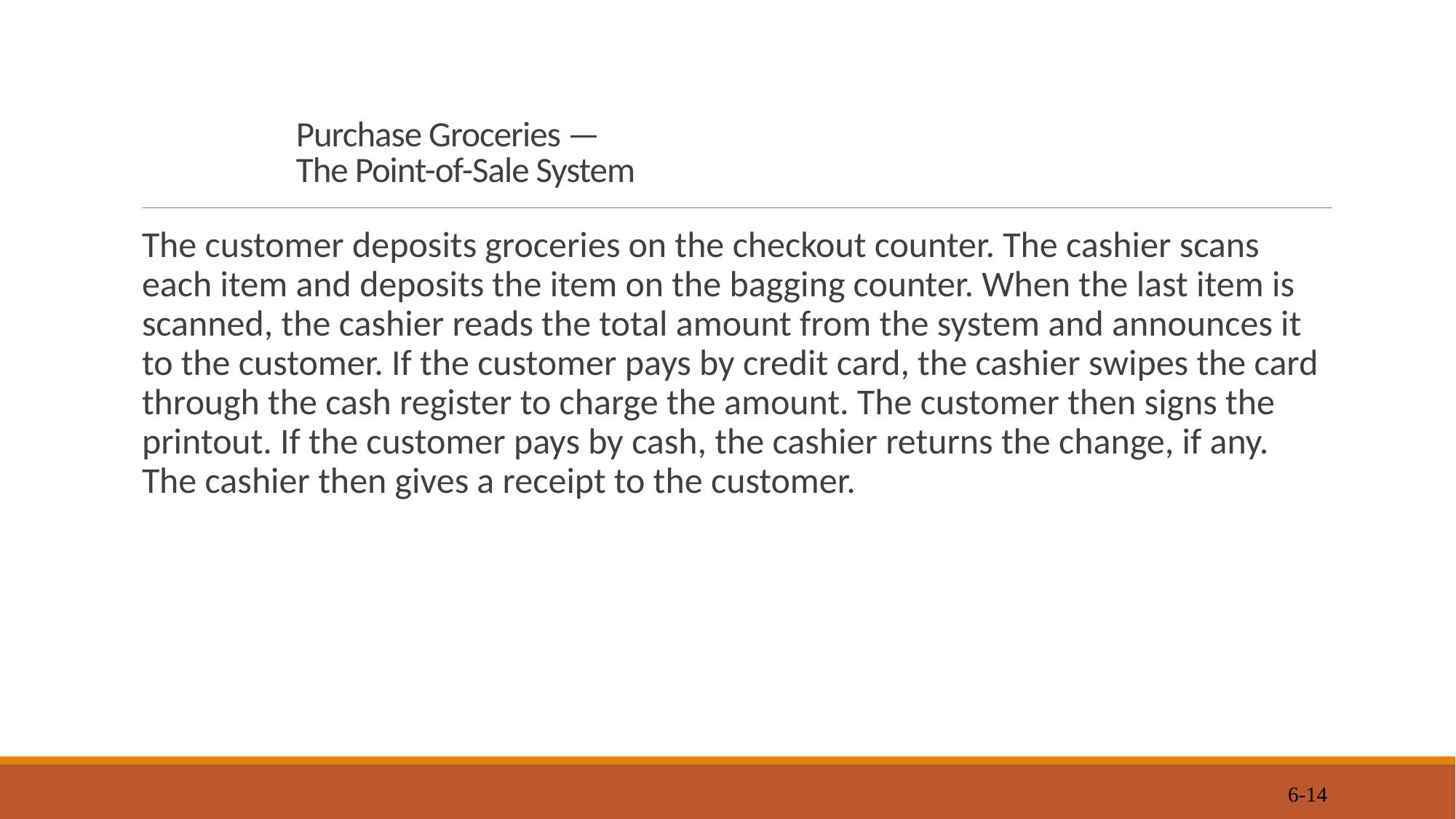

# Purchase Groceries — The Point-of-Sale System
The customer deposits groceries on the checkout counter. The cashier scans each item and deposits the item on the bagging counter. When the last item is scanned, the cashier reads the total amount from the system and announces it to the customer. If the customer pays by credit card, the cashier swipes the card through the cash register to charge the amount. The customer then signs the printout. If the customer pays by cash, the cashier returns the change, if any. The cashier then gives a receipt to the customer.

6-14